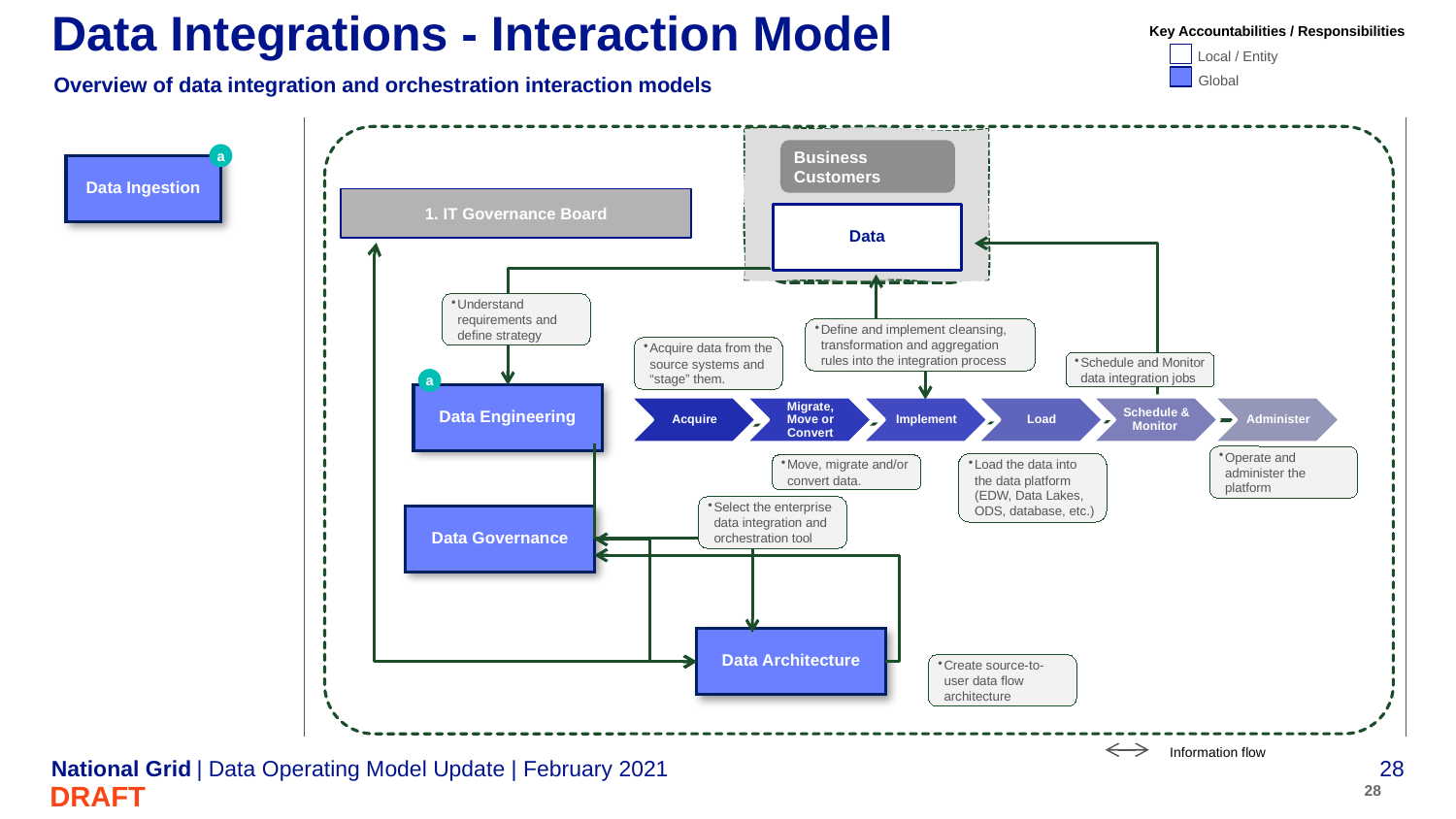

# Data Integrations - Interaction Model
Key Accountabilities / Responsibilities

Local / Entity

Global
Overview of data integration and orchestration interaction models

Business Customers
a
Data Ingestion
1. IT Governance Board
Data
Understand requirements and define strategy
Define and implement cleansing, transformation and aggregation rules into the integration process
Acquire data from the source systems and “stage” them.
Schedule and Monitor data integration jobs
a
Data Engineering

Acquire

Migrate, Move or Convert

Implement

Load

Schedule & Monitor

Administer
Operate and administer the platform
Load the data into the data platform (EDW, Data Lakes, ODS, database, etc.)
Move, migrate and/or convert data.
Select the enterprise data integration and orchestration tool
Data Governance
Data Architecture
Create source-to-user data flow architecture
Information flow
| Data Operating Model Update | February 2021
DRAFT
28